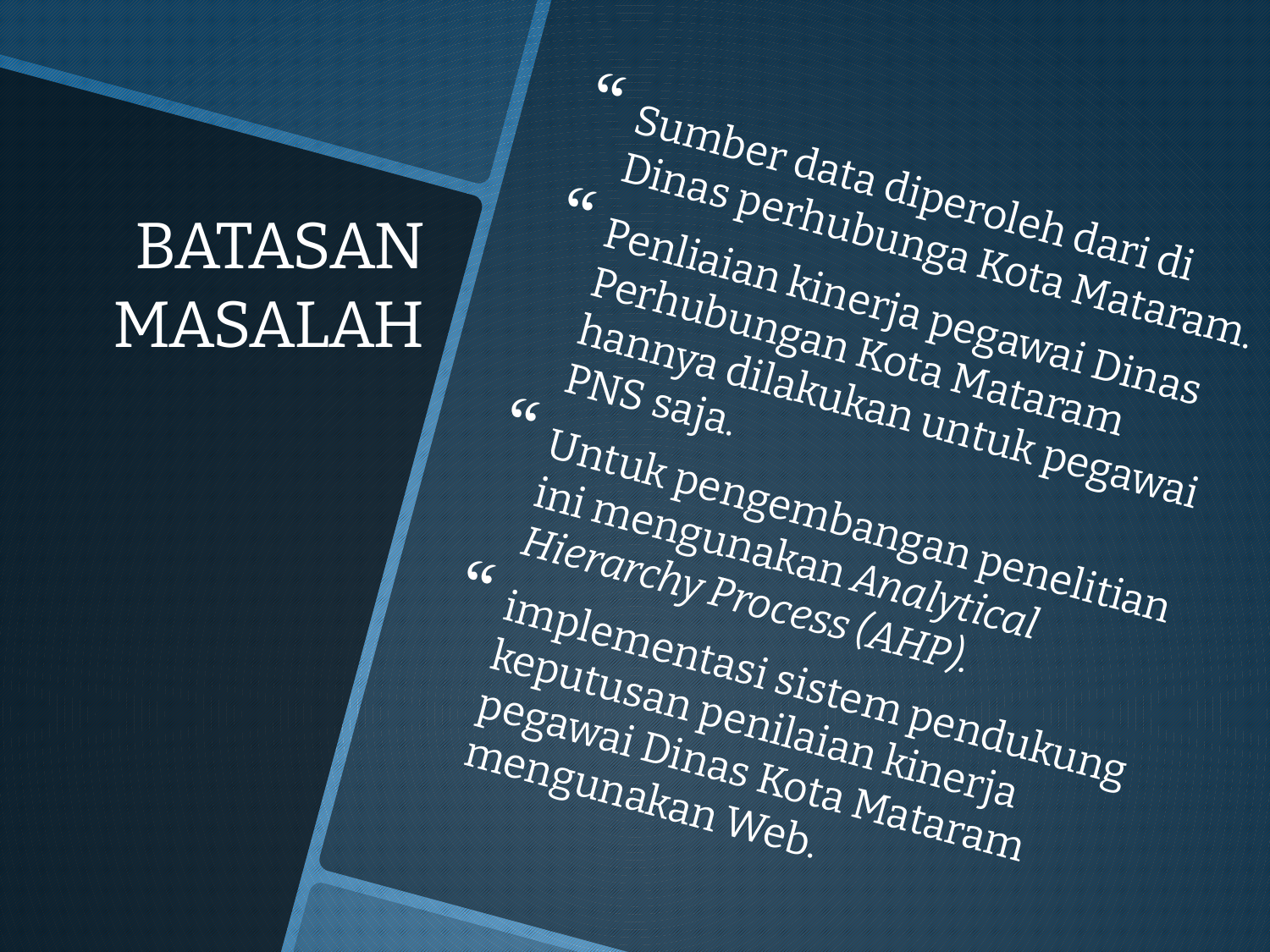

Sumber data diperoleh dari di Dinas perhubunga Kota Mataram.
Penliaian kinerja pegawai Dinas Perhubungan Kota Mataram hannya dilakukan untuk pegawai PNS saja.
Untuk pengembangan penelitian ini mengunakan Analytical Hierarchy Process (AHP).
implementasi sistem pendukung keputusan penilaian kinerja pegawai Dinas Kota Mataram mengunakan Web.
# BATASAN MASALAH